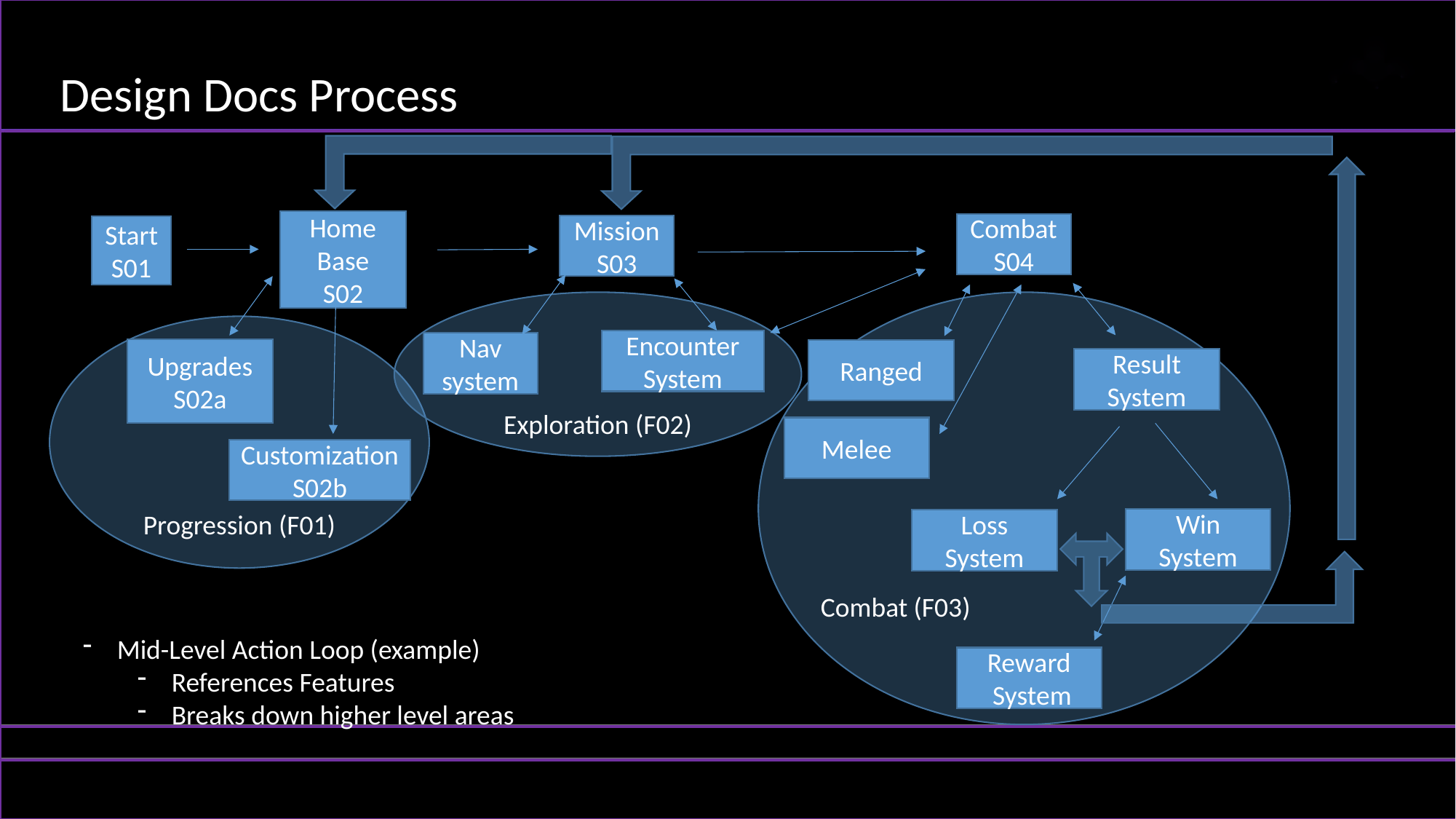

Design Docs Process

Home Base
S02
Combat
S04
Mission
S03
Start
S01

Exploration (F02)

Progression (F01)
Encounter
System
Nav system
Upgrades
S02a
Ranged
Result System
Melee
Customization
S02b
Win System
Loss System

Combat (F03)
Mid-Level Action Loop (example)
References Features
Breaks down higher level areas

Reward
 System